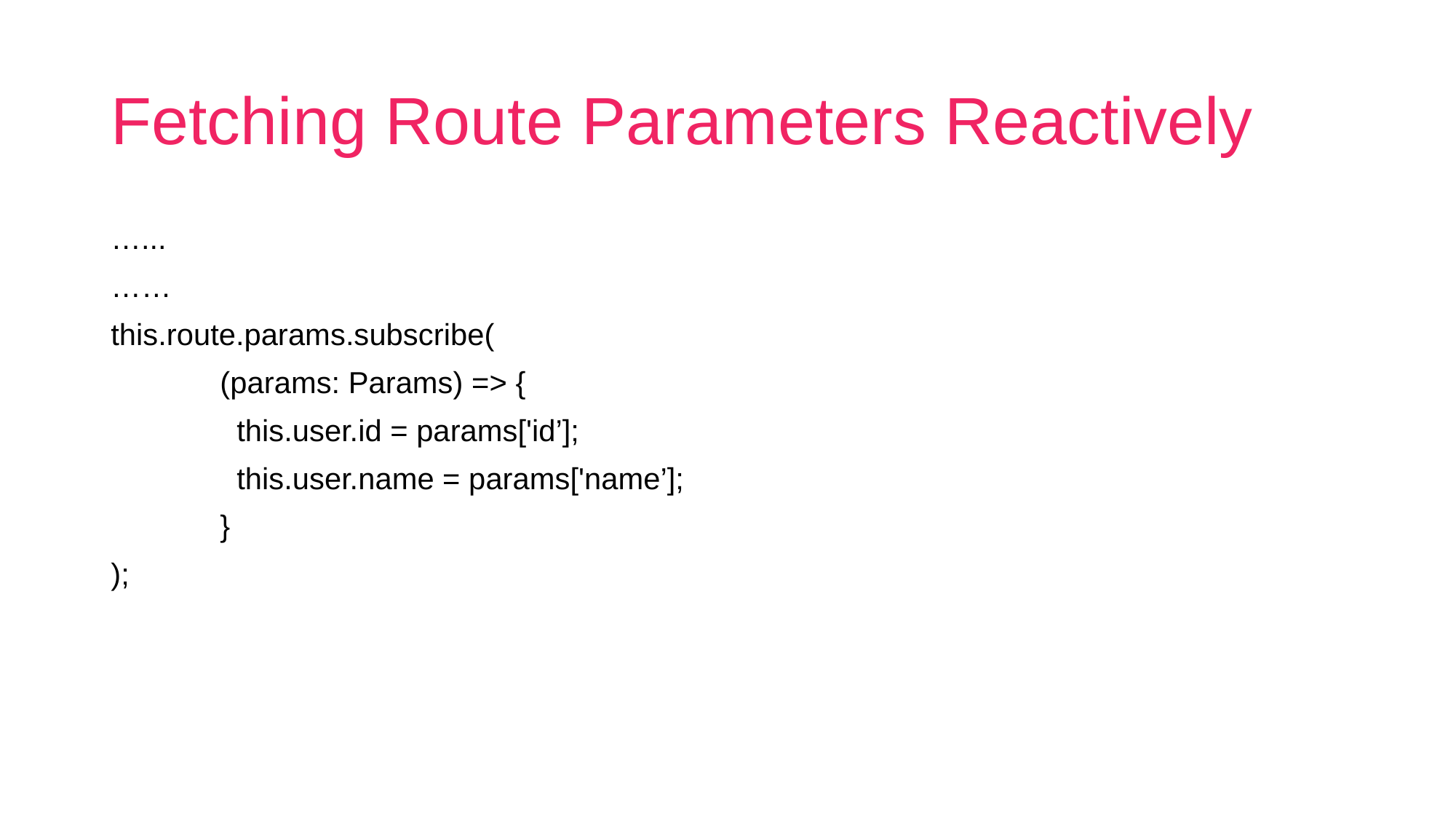

# Fetching Route Parameters Reactively
…...
……
this.route.params.subscribe(
	(params: Params) => {
	  this.user.id = params['id’];
	  this.user.name = params['name’];
	}
);